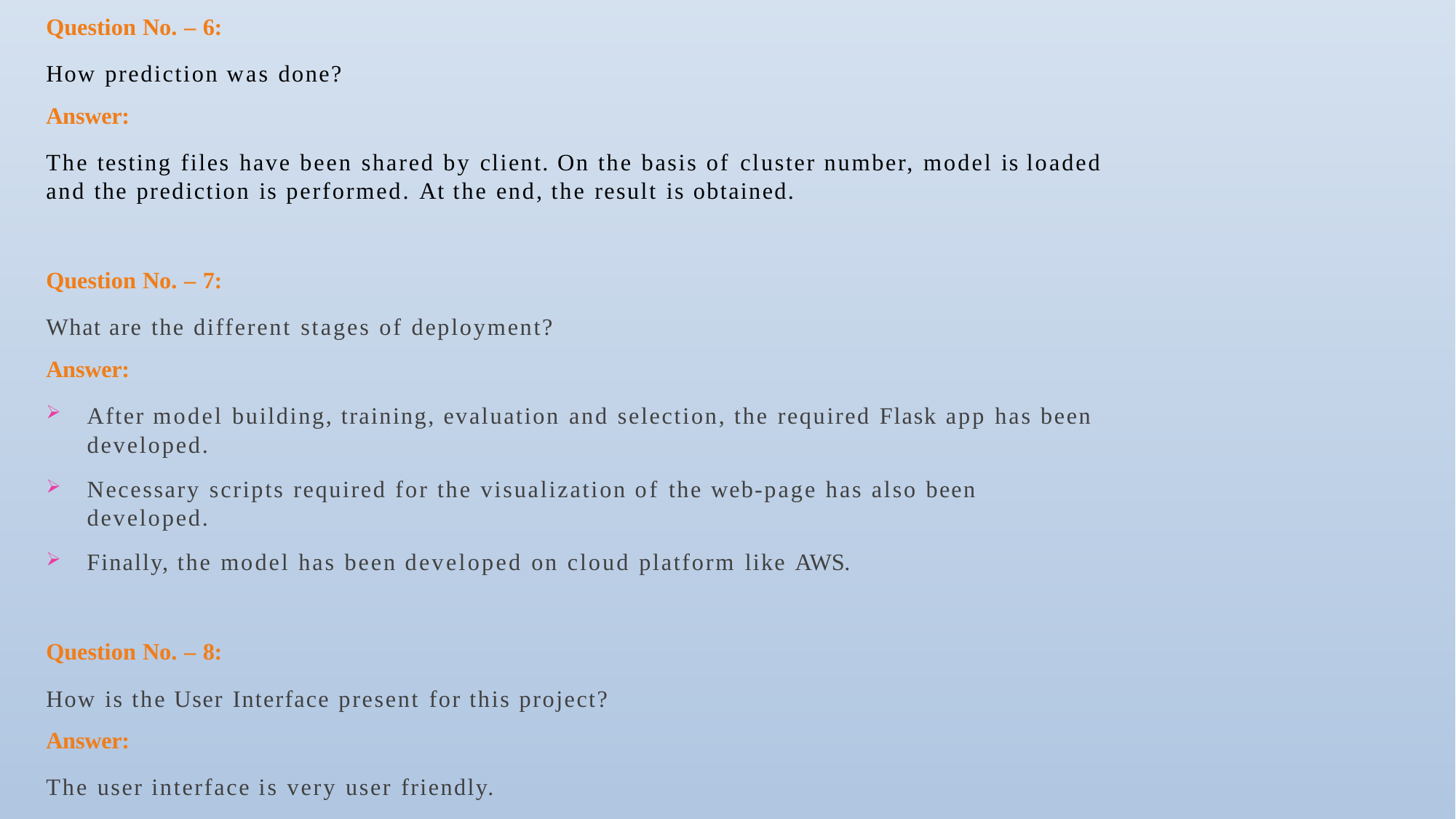

Question No. – 6:
How prediction was done?
Answer:
The testing files have been shared by client. On the basis of cluster number, model is loaded and the prediction is performed. At the end, the result is obtained.

Question No. – 7:
What are the different stages of deployment?
Answer:
After model building, training, evaluation and selection, the required Flask app has been developed.
Necessary scripts required for the visualization of the web-page has also been developed.
Finally, the model has been developed on cloud platform like AWS.

Question No. – 8:
How is the User Interface present for this project?
Answer:
The user interface is very user friendly.